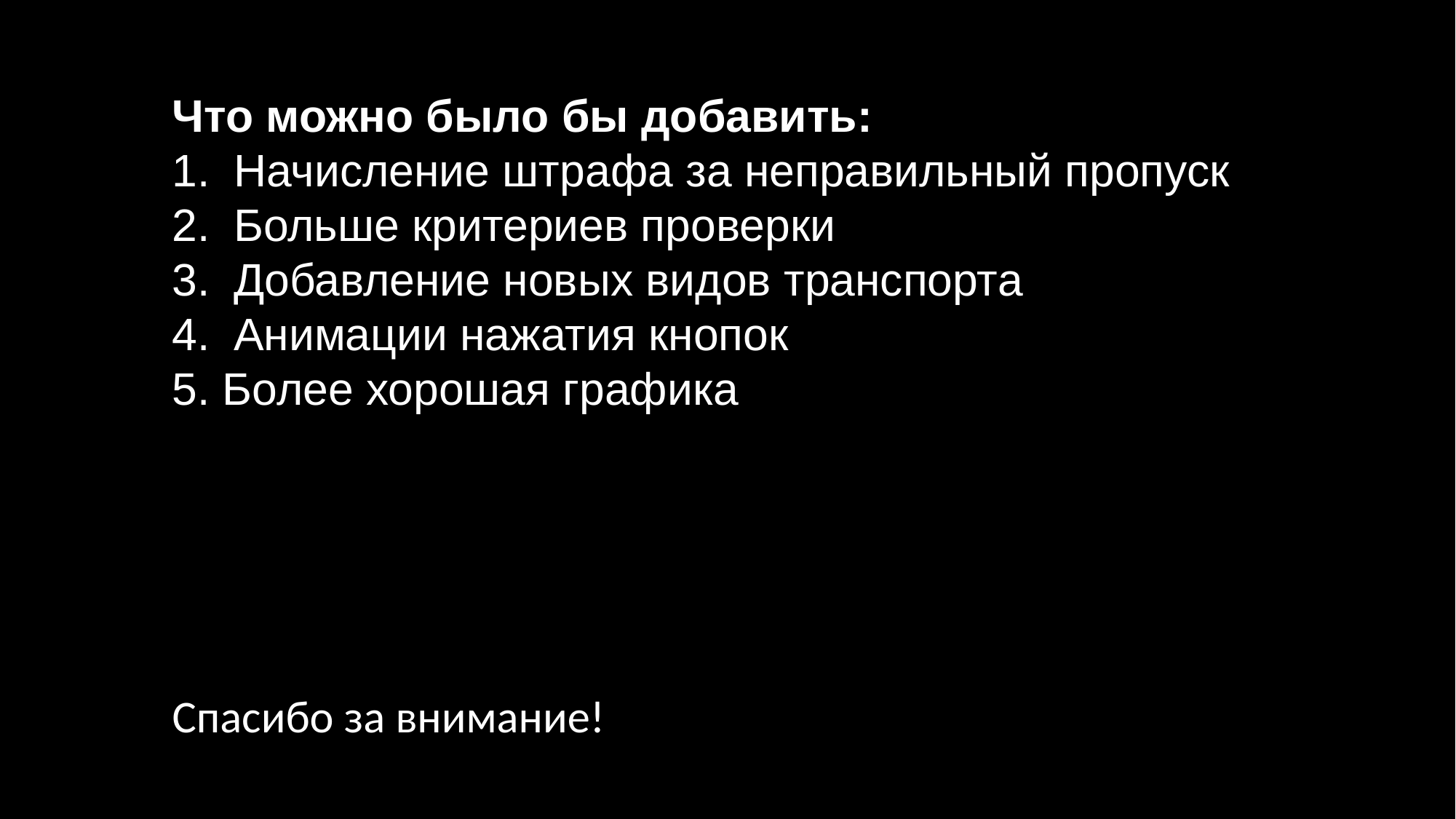

Что можно было бы добавить:
Начисление штрафа за неправильный пропуск
Больше критериев проверки
Добавление новых видов транспорта
Анимации нажатия кнопок
5. Более хорошая графика

Спасибо за внимание!